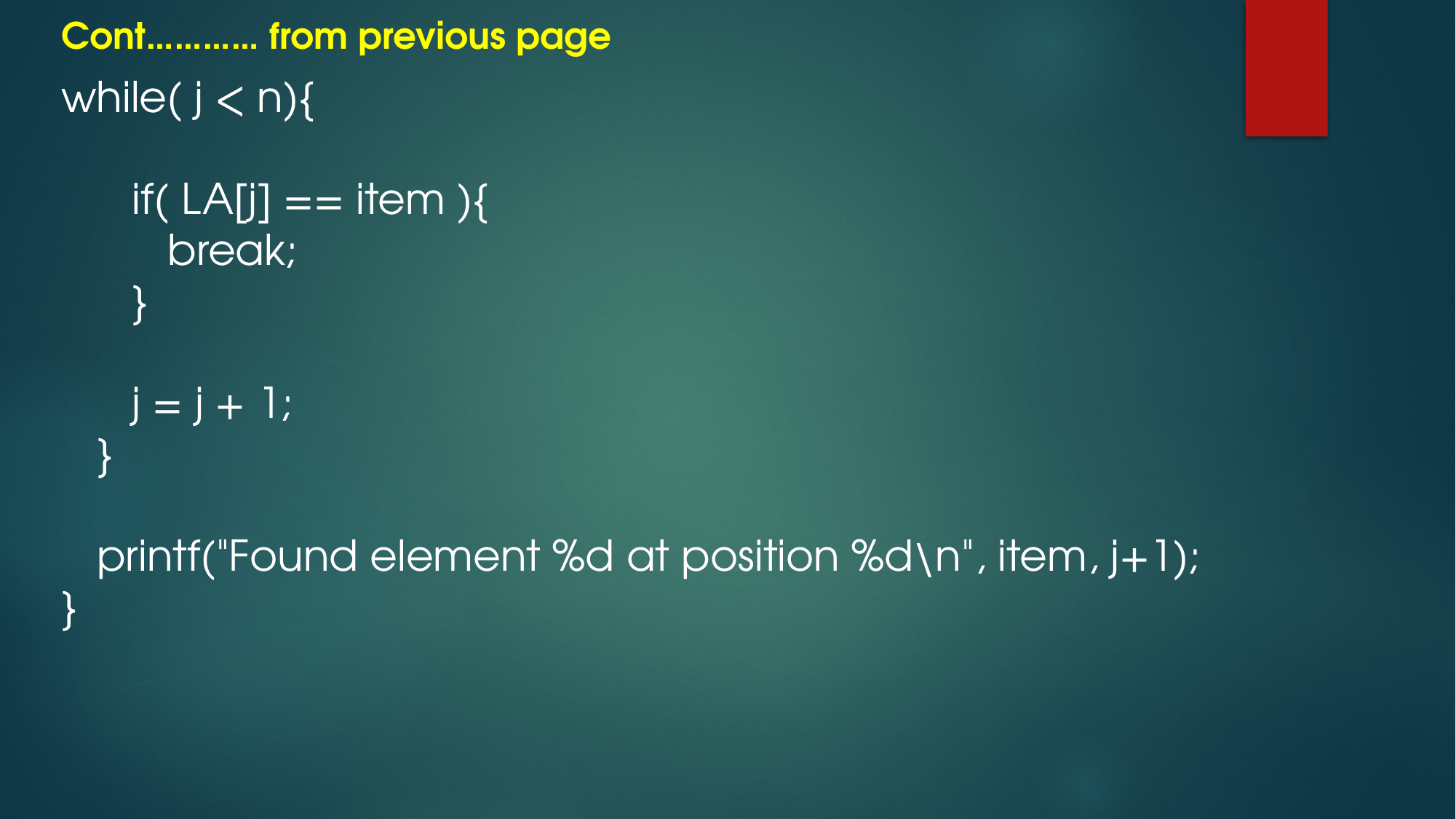

# Cont………… from previous page
while( j < n){

      if( LA[j] == item ){
         break;
      }

      j = j + 1;
   }

   printf("Found element %d at position %d\n", item, j+1);
}